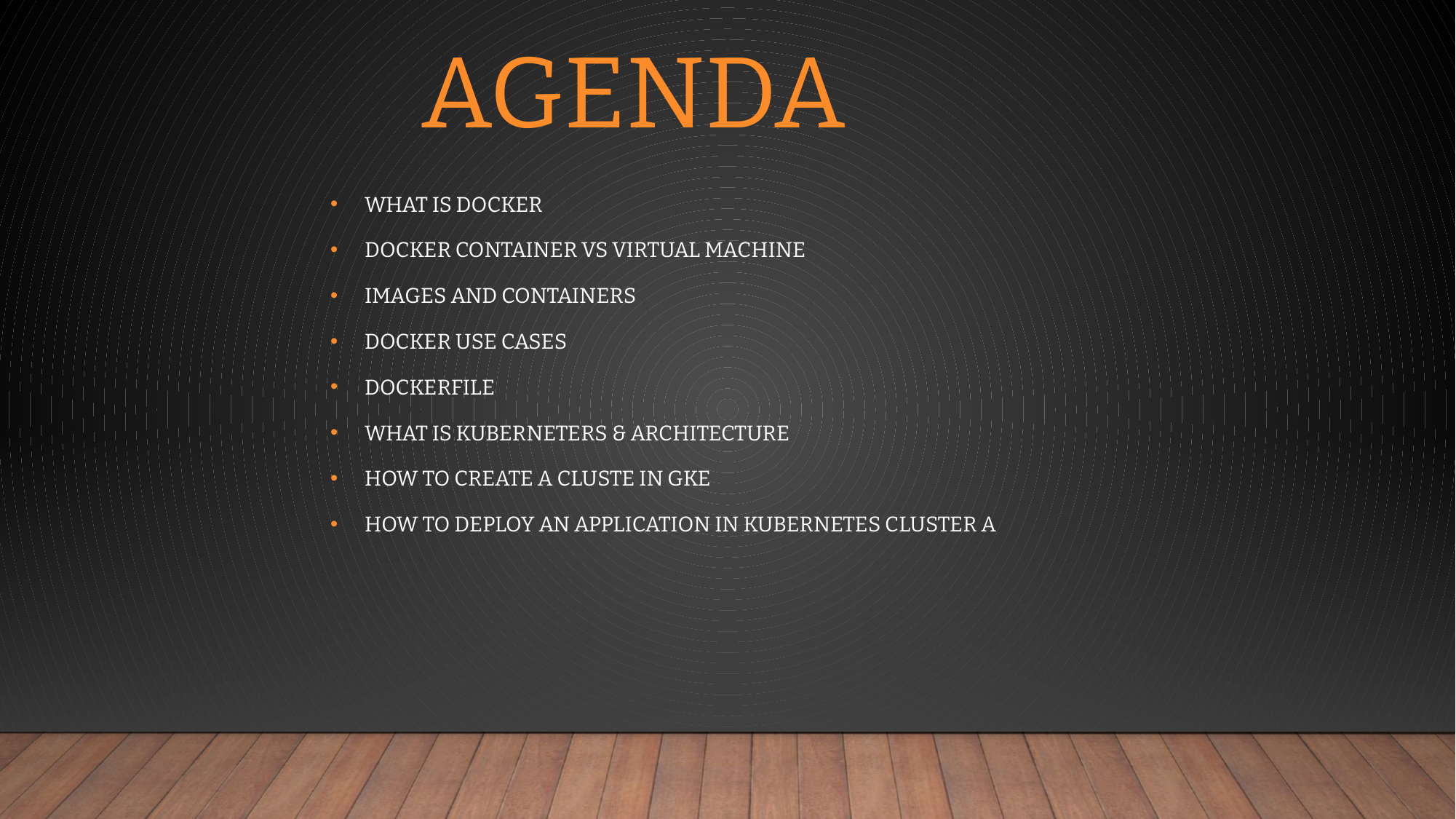

# agenda

WHAt is docker
Docker container vs virtual machine
Images and containers
Docker use cases
Dockerfile
What is kuberneters & architecture
How to create a cluste in gke
How to deploy an application in kubernetes cluster a